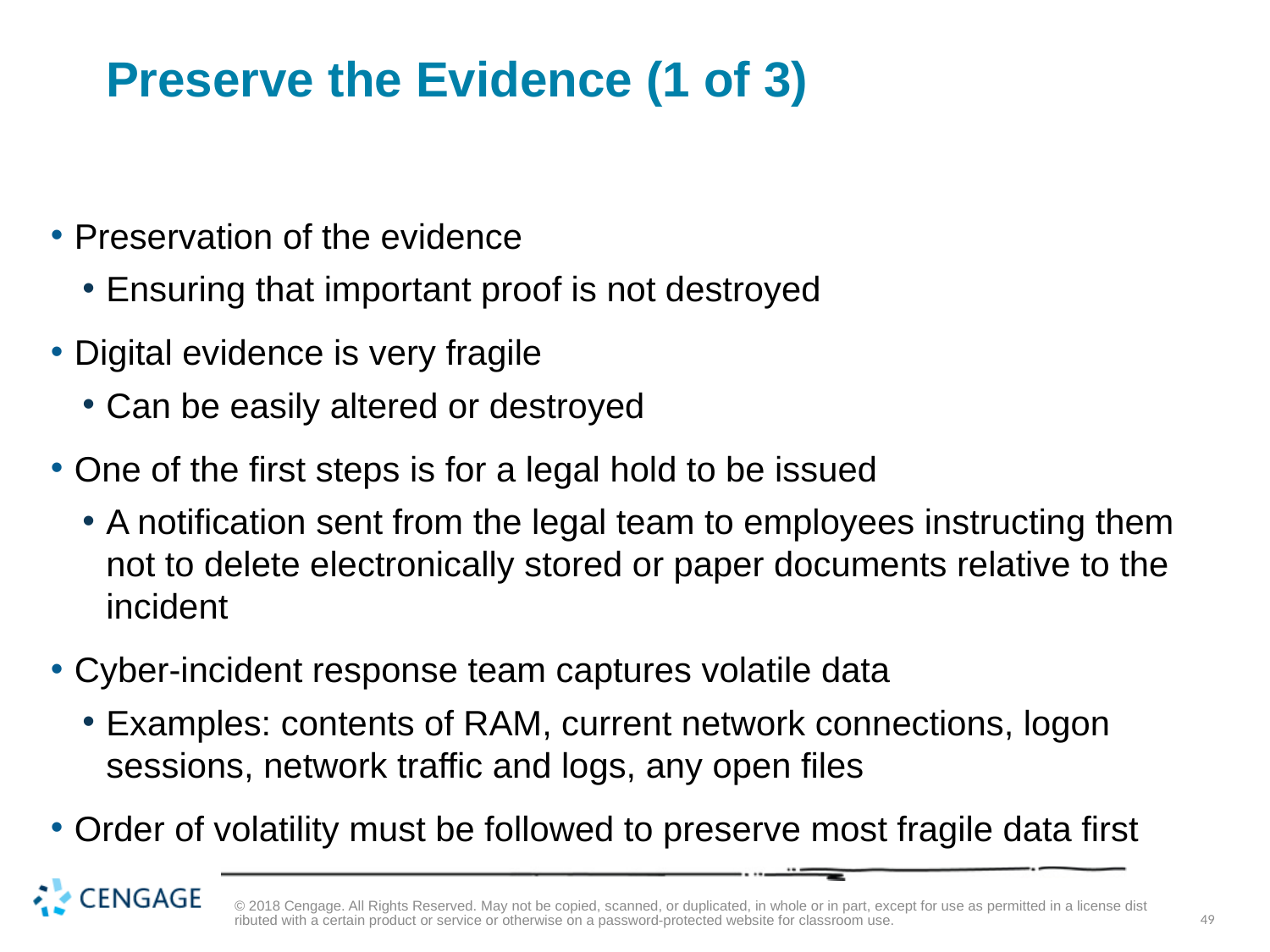

# Preserve the Evidence (1 of 3)
Preservation of the evidence
Ensuring that important proof is not destroyed
Digital evidence is very fragile
Can be easily altered or destroyed
One of the first steps is for a legal hold to be issued
A notification sent from the legal team to employees instructing them not to delete electronically stored or paper documents relative to the incident
Cyber-incident response team captures volatile data
Examples: contents of RAM, current network connections, logon sessions, network traffic and logs, any open files
Order of volatility must be followed to preserve most fragile data first
© 2018 Cengage. All Rights Reserved. May not be copied, scanned, or duplicated, in whole or in part, except for use as permitted in a license distributed with a certain product or service or otherwise on a password-protected website for classroom use.